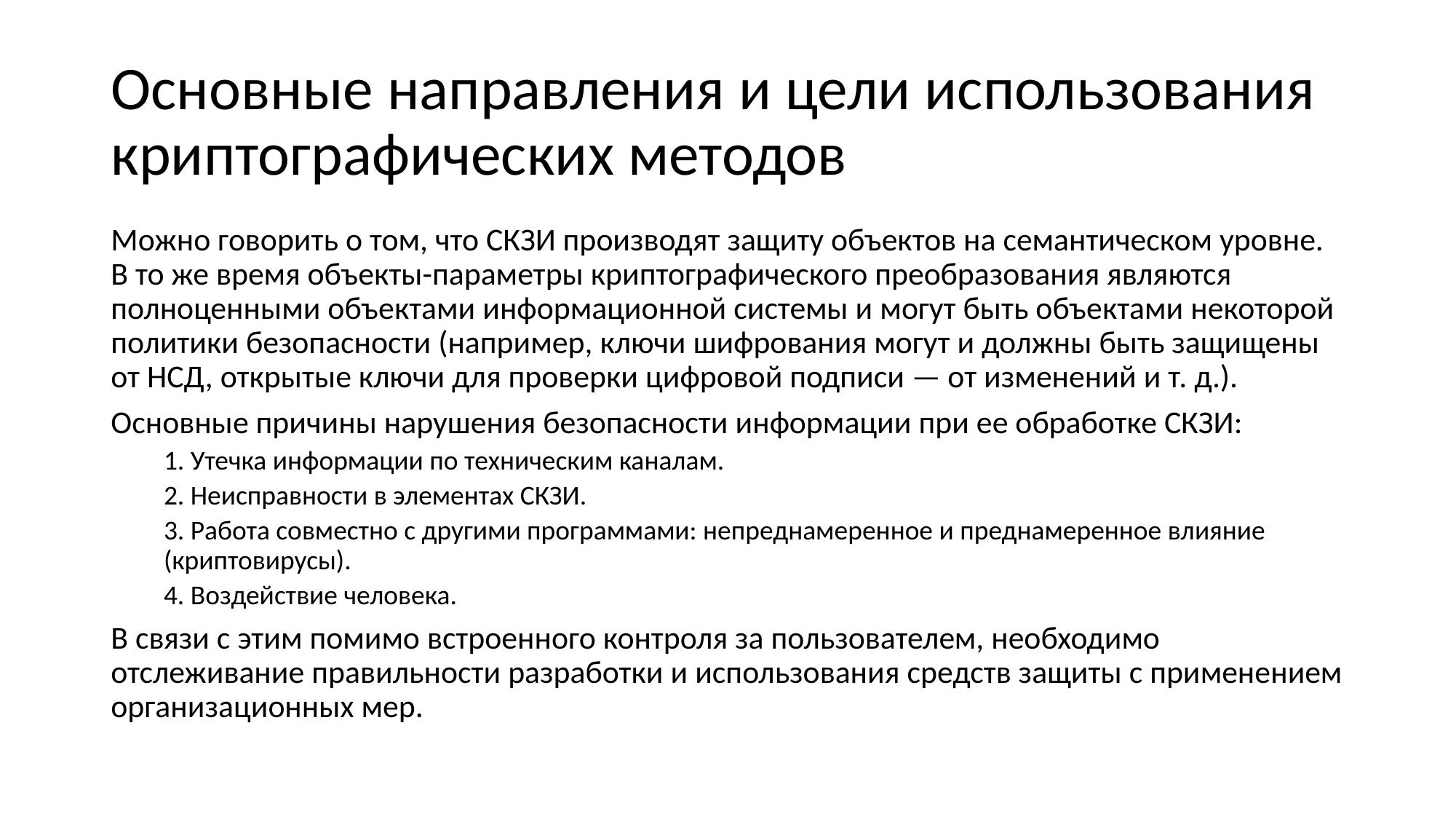

# Основные направления и цели использования криптографических методов
Можно говорить о том, что СКЗИ производят защиту объектов на семантическом уровне. В то же время объекты-параметры криптографического преобразования являются полноценными объектами информационной системы и могут быть объектами некоторой политики безопасности (например, ключи шифрования могут и должны быть защищены от НСД, открытые ключи для проверки цифровой подписи — от изменений и т. д.).
Основные причины нарушения безопасности информации при ее обработке СКЗИ:
1. Утечка информации по техническим каналам.
2. Неисправности в элементах СКЗИ.
3. Работа совместно с другими программами: непреднамеренное и преднамеренное влияние (криптовирусы).
4. Воздействие человека.
В связи с этим помимо встроенного контроля за пользователем, необходимо отслеживание правильности разработки и использования средств защиты с применением организационных мер.